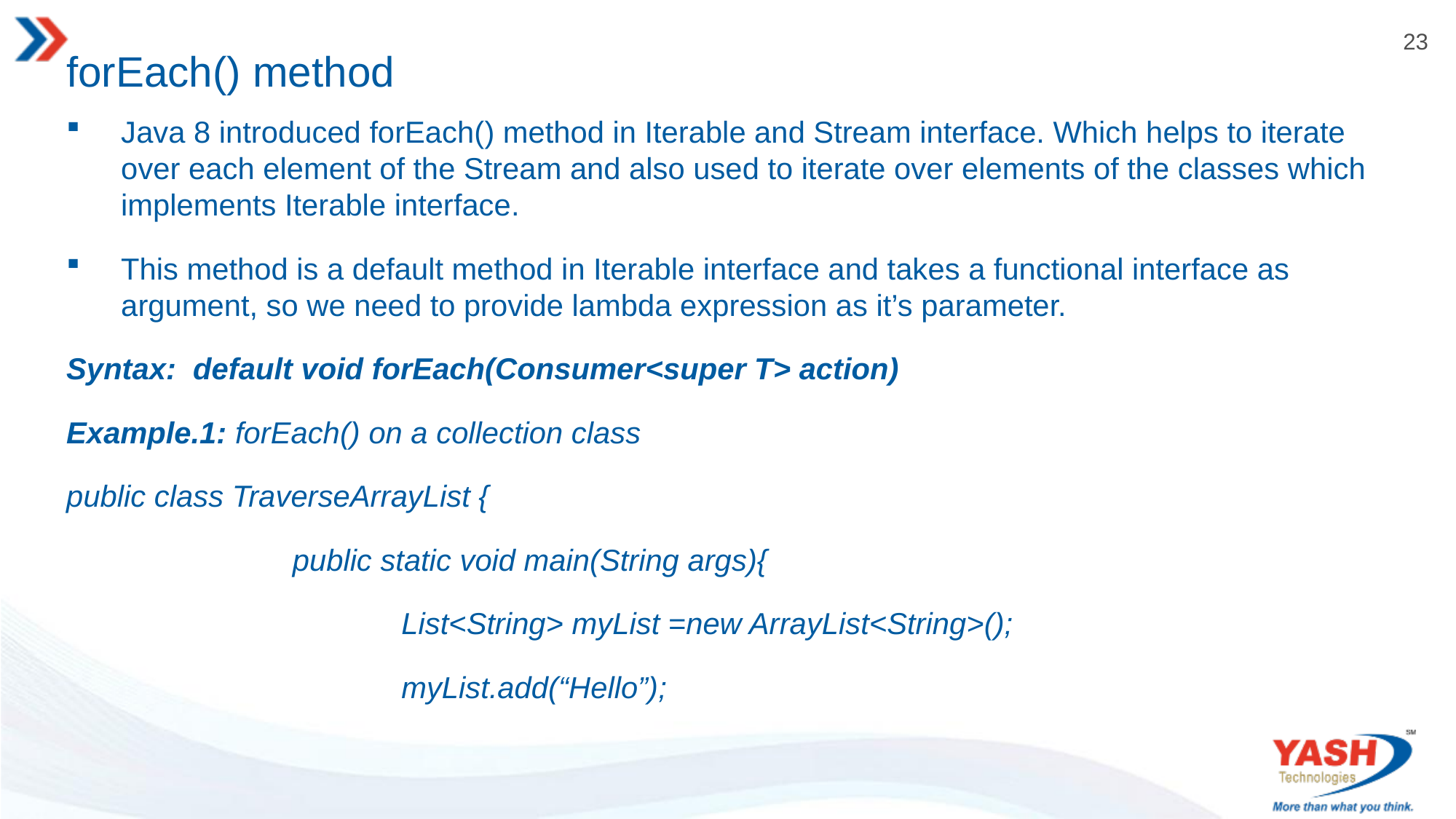

# forEach() method
Java 8 introduced forEach() method in Iterable and Stream interface. Which helps to iterate over each element of the Stream and also used to iterate over elements of the classes which implements Iterable interface.
This method is a default method in Iterable interface and takes a functional interface as argument, so we need to provide lambda expression as it’s parameter.
Syntax:  default void forEach(Consumer<super T> action)
Example.1: forEach() on a collection class
public class TraverseArrayList {
                           public static void main(String args){
                                        List<String> myList =new ArrayList<String>();
                                        myList.add(“Hello”);